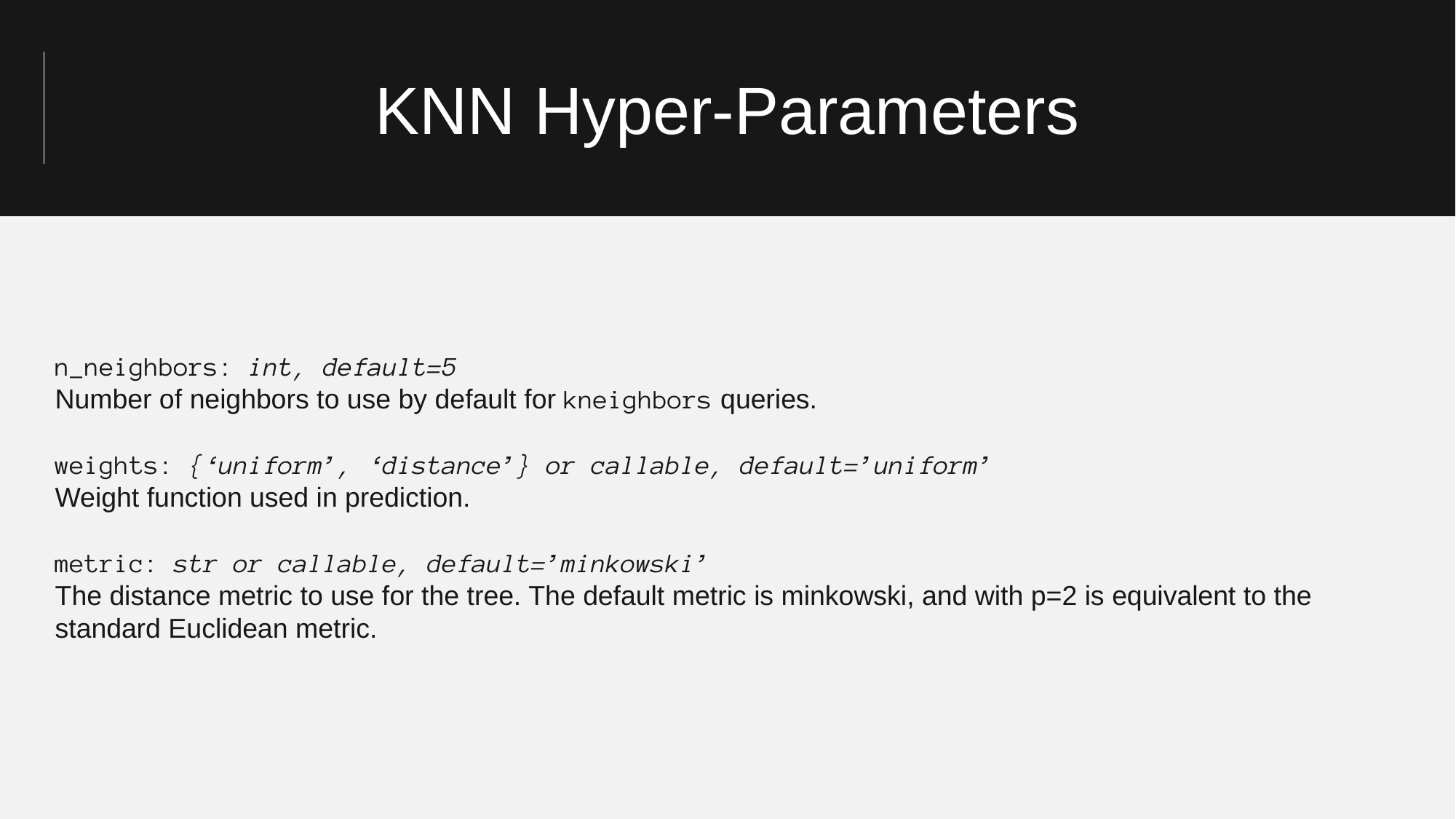

KNN Hyper-Parameters
n_neighbors: int, default=5
Number of neighbors to use by default for kneighbors queries.

weights: {‘uniform’, ‘distance’} or callable, default=’uniform’
Weight function used in prediction.

metric: str or callable, default=’minkowski’
The distance metric to use for the tree. The default metric is minkowski, and with p=2 is equivalent to the standard Euclidean metric.